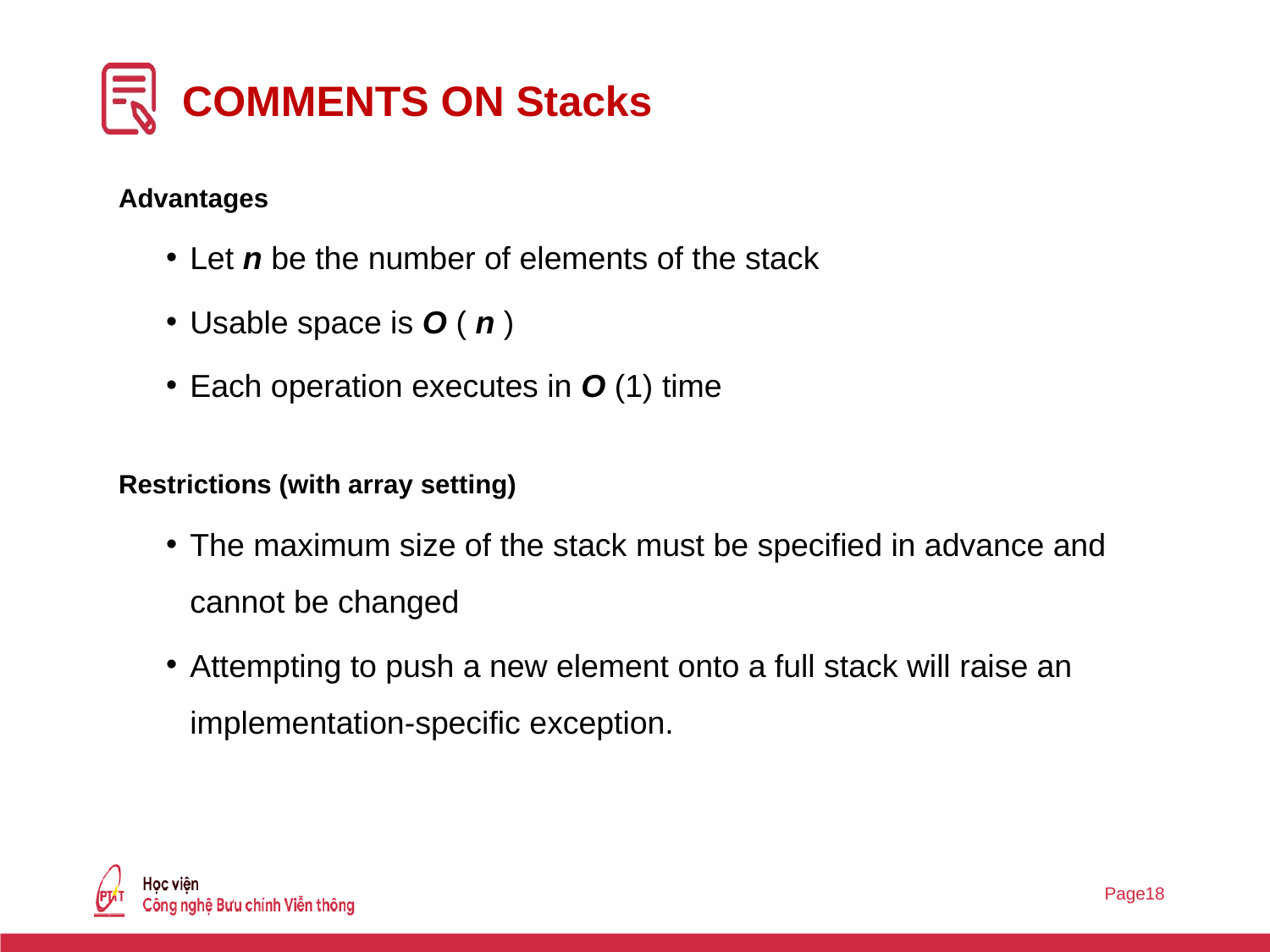

18
# COMMENTS ON Stacks
Advantages
Let n be the number of elements of the stack
Usable space is O ( n )
Each operation executes in O (1) time

Restrictions (with array setting)
The maximum size of the stack must be specified in advance and cannot be changed
Attempting to push a new element onto a full stack will raise an implementation-specific exception.